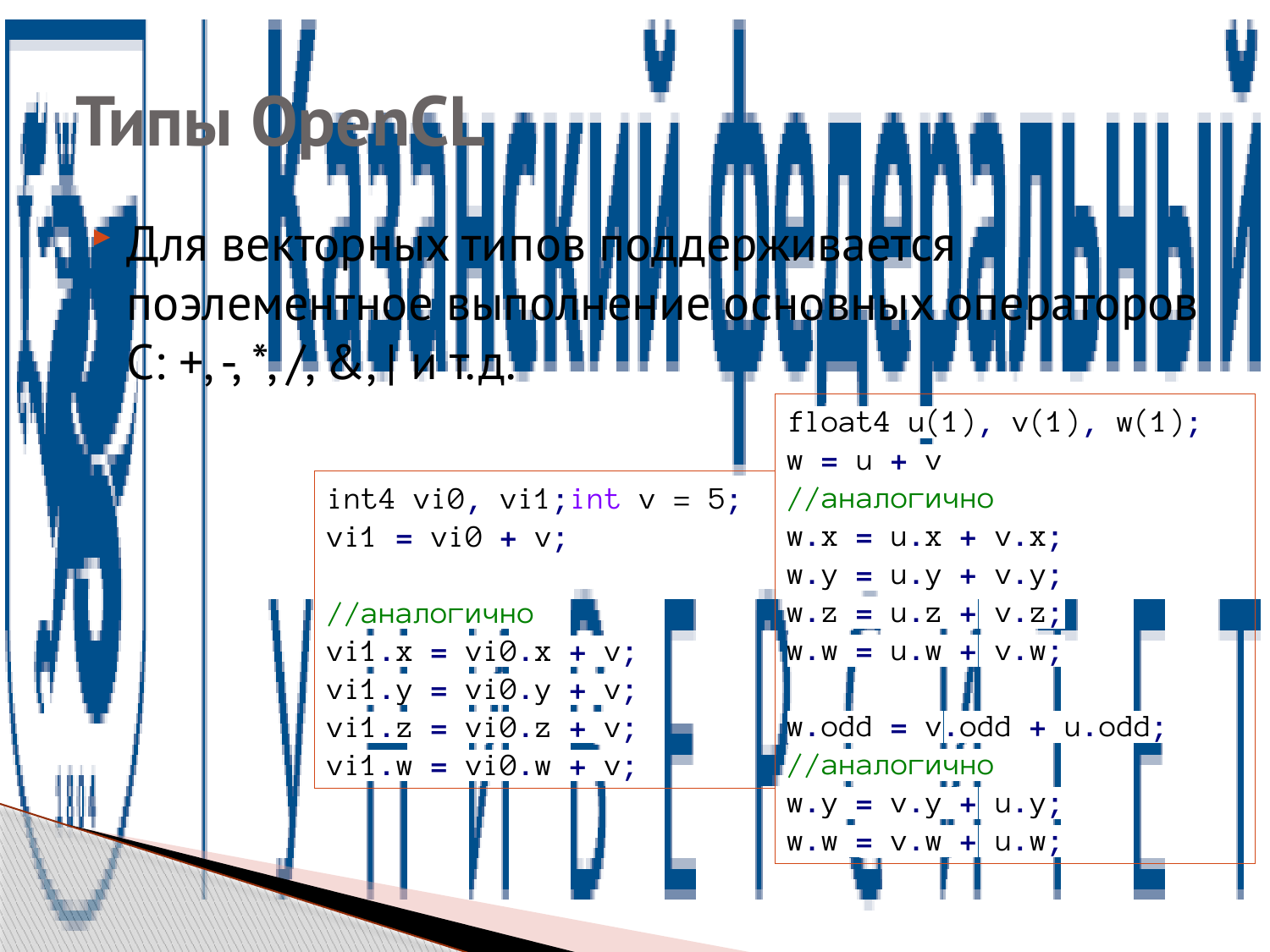

# Типы OpenCL
Для векторных типов поддерживается поэлементное выполнение основных операторов С: +, -, *, /, &, | и т.д.
float4 u(1), v(1), w(1);
w = u + v
//аналогично
w.x = u.x + v.x;
w.y = u.y + v.y;
w.z = u.z + v.z;
w.w = u.w + v.w;

w.odd = v.odd + u.odd;
//аналогично
w.y = v.y + u.y;
w.w = v.w + u.w;
int4 vi0, vi1;int v = 5;
vi1 = vi0 + v;

//аналогично
vi1.x = vi0.x + v;
vi1.y = vi0.y + v;
vi1.z = vi0.z + v;
vi1.w = vi0.w + v;